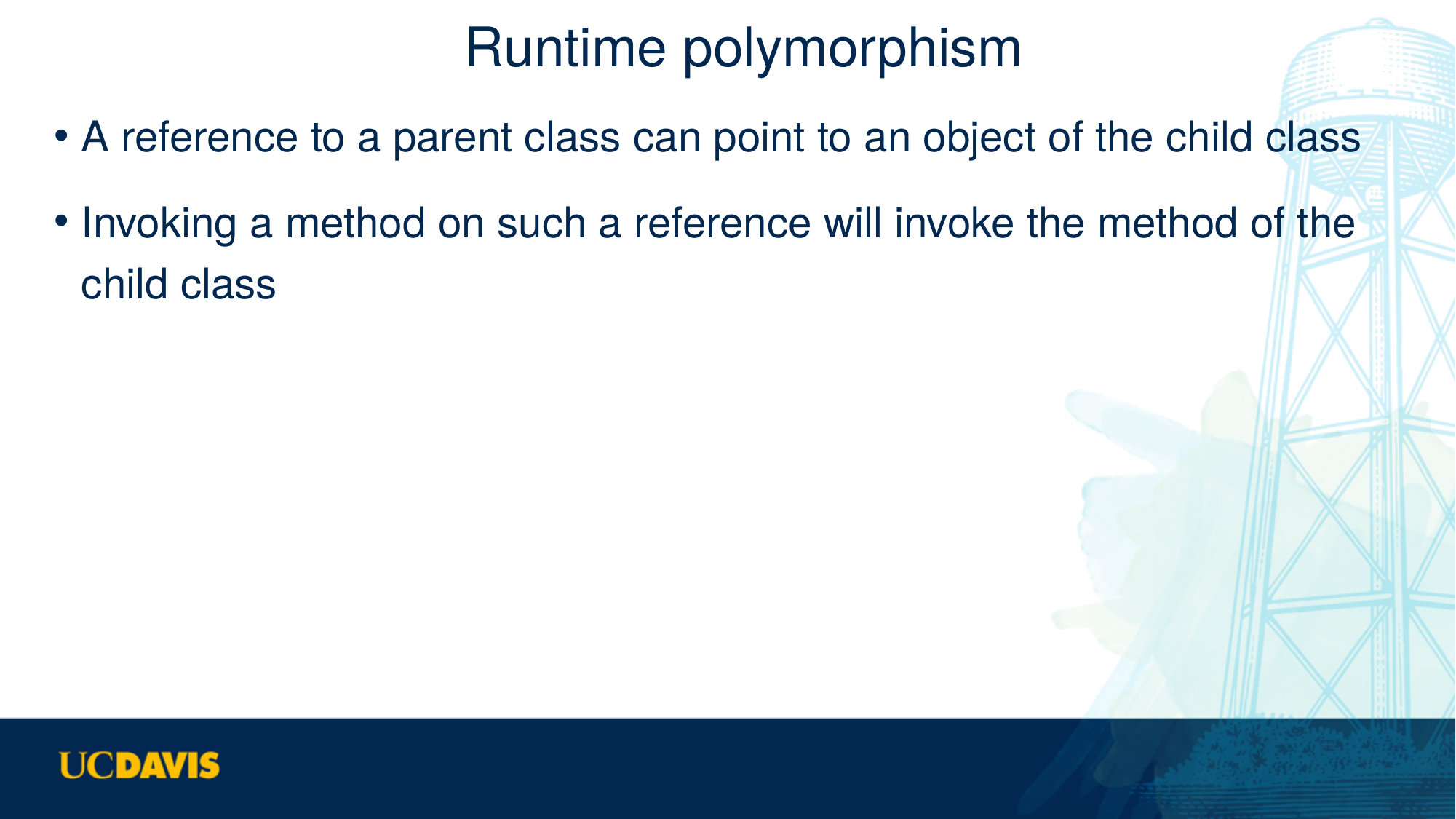

# Runtime polymorphism
A reference to a parent class can point to an object of the child class
Invoking a method on such a reference will invoke the method of the child class